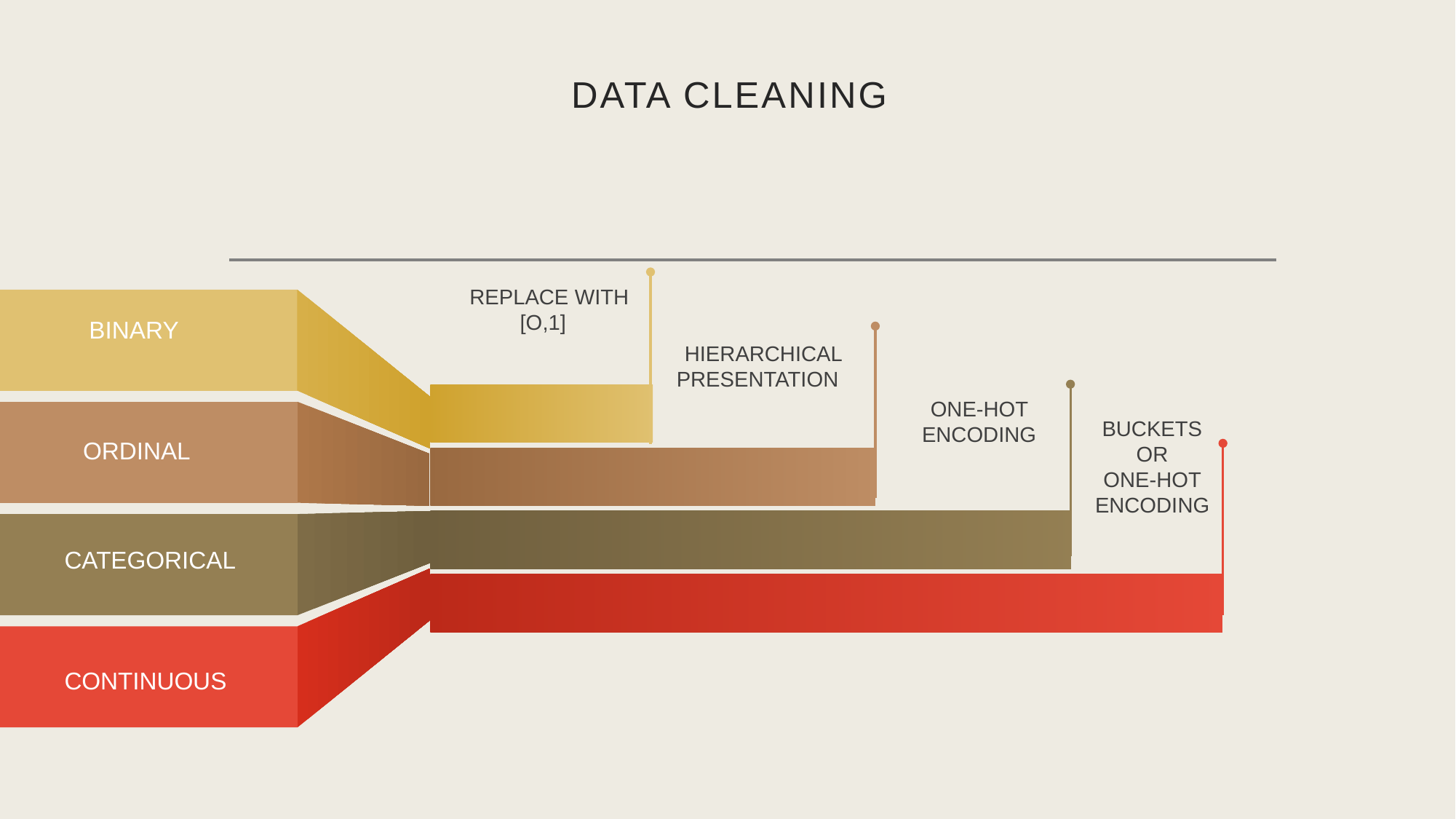

DATA CLEANING
REPLACE WITH [O,1]

BINARY
HIERARCHICAL PRESENTATION

### Chart

| Category | Series 1 |
|---|---|
| Text 1 | 89.0 |
| Text 2 | 72.0 |
| Text 3 | 50.0 |
| Text 4 | 25.0 |
ONE-HOT ENCODING
BUCKETS
OR
ONE-HOT ENCODING
ORDINAL
CATEGORICAL
CONTINUOUS